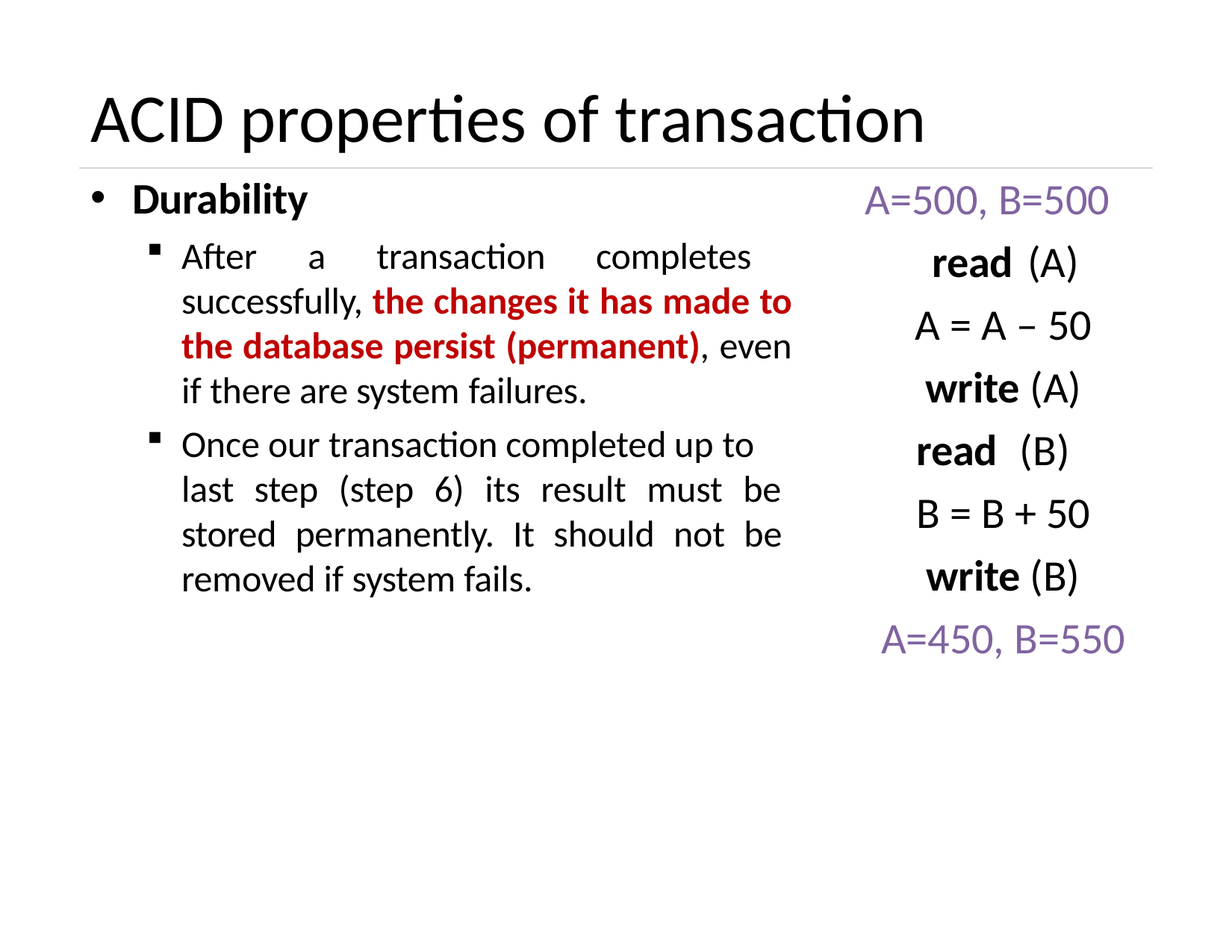

# ACID properties of transaction
Durability
After a transaction completes  successfully, the changes it has made to  the database persist (permanent), even  if there are system failures.
Once our transaction completed up to
A=500, B=500
read (A)  A = A – 50
write (A)  read (B)  B = B + 50
write (B)  A=450, B=550

last step (step 6) its result must be  stored permanently. It should not be  removed if system fails.
Unit – 6: Transaction Management
7
2